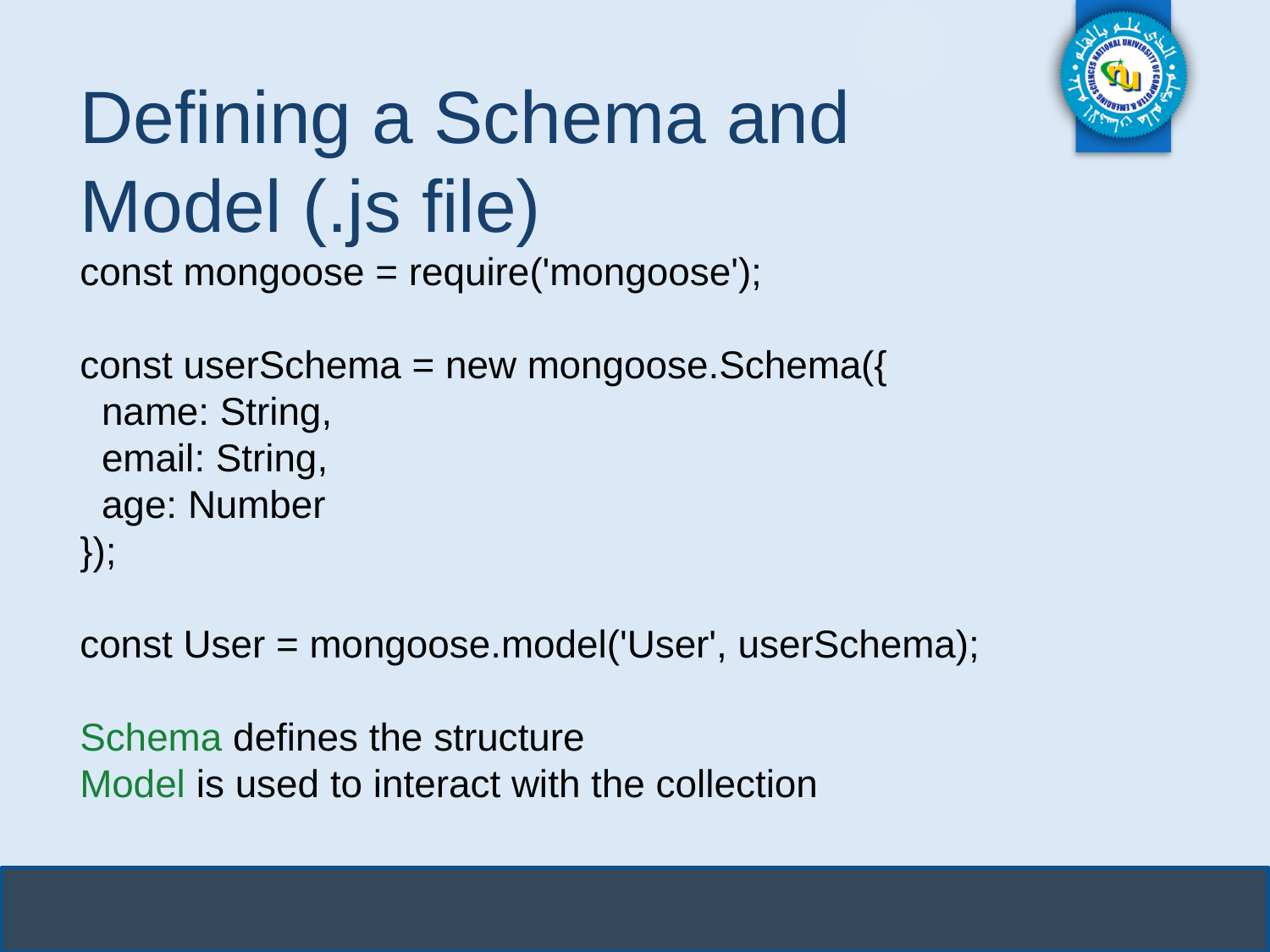

# Defining a Schema and Model (.js file)
const mongoose = require('mongoose');

const userSchema = new mongoose.Schema({
  name: String,
  email: String,
  age: Number
});

const User = mongoose.model('User', userSchema);

Schema defines the structure
Model is used to interact with the collection